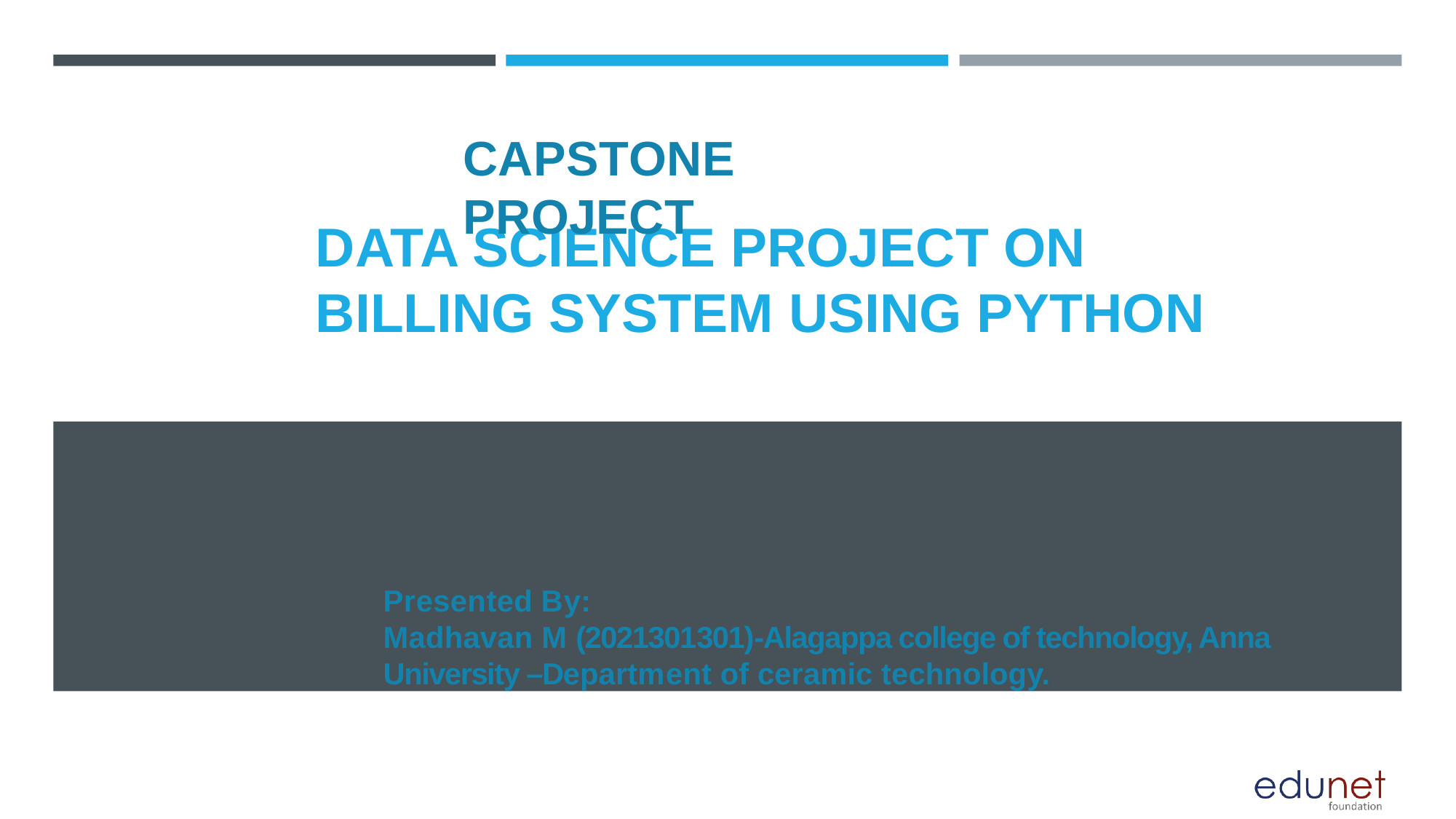

# CAPSTONE PROJECT
DATA SCIENCE PROJECT ON BILLING SYSTEM USING PYTHON

Presented By:
Madhavan M (2021301301)-Alagappa college of technology, Anna University –Department of ceramic technology.